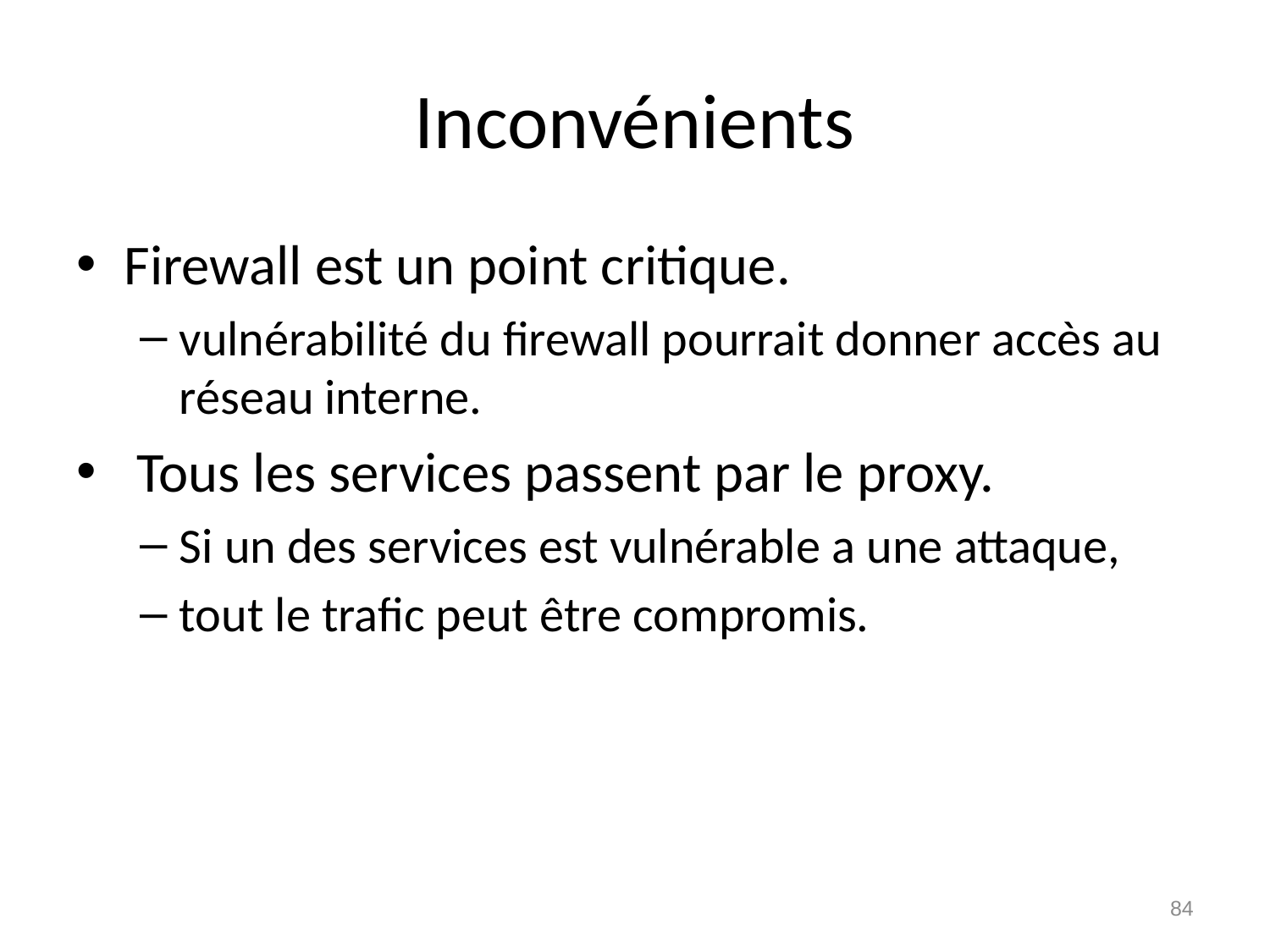

# Inconvénients
Firewall est un point critique.
vulnérabilité du firewall pourrait donner accès au réseau interne.
 Tous les services passent par le proxy.
Si un des services est vulnérable a une attaque,
tout le trafic peut être compromis.
84